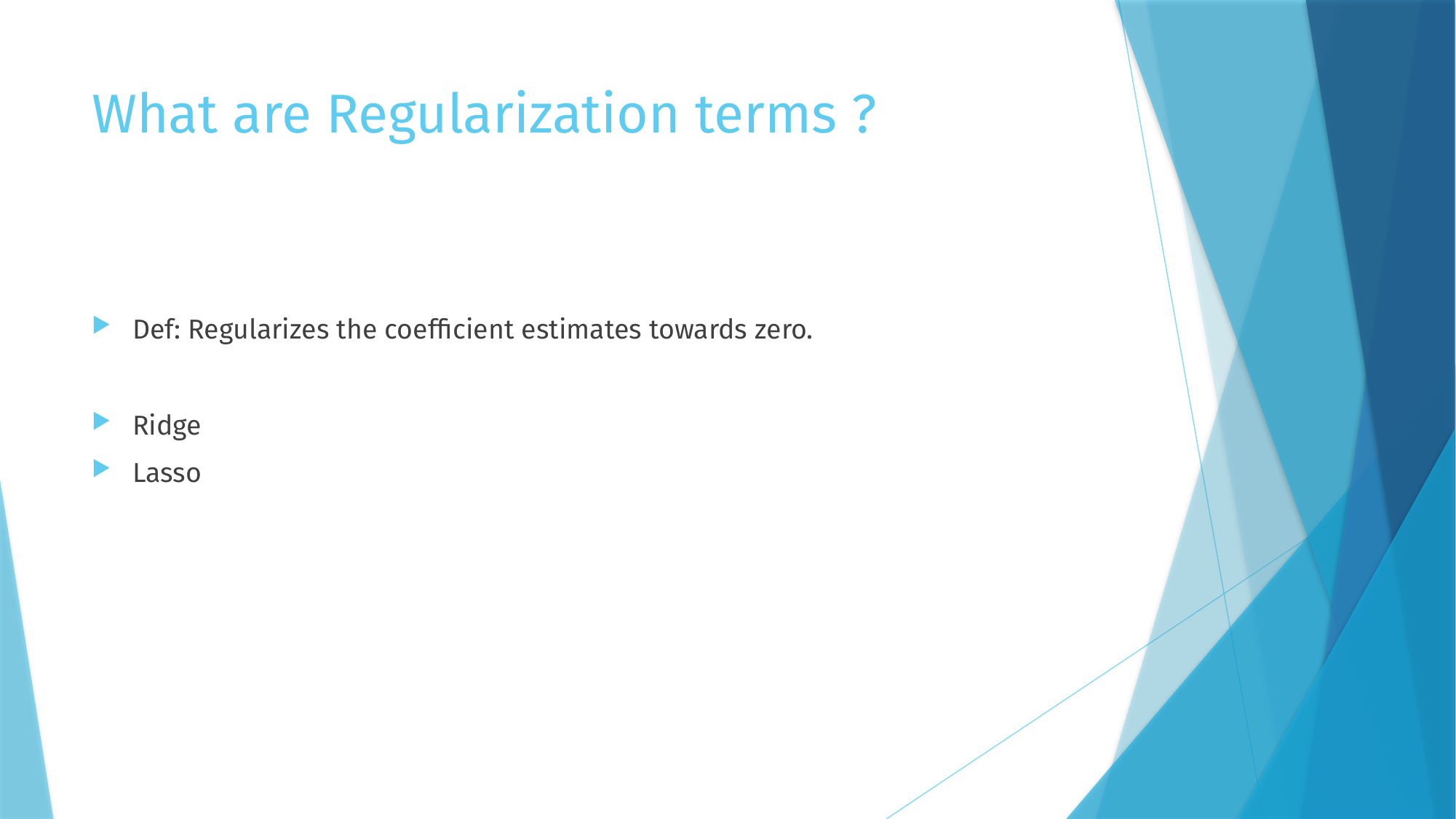

# What are Regularization terms ?

Def: Regularizes the coefficient estimates towards zero.

Ridge
Lasso